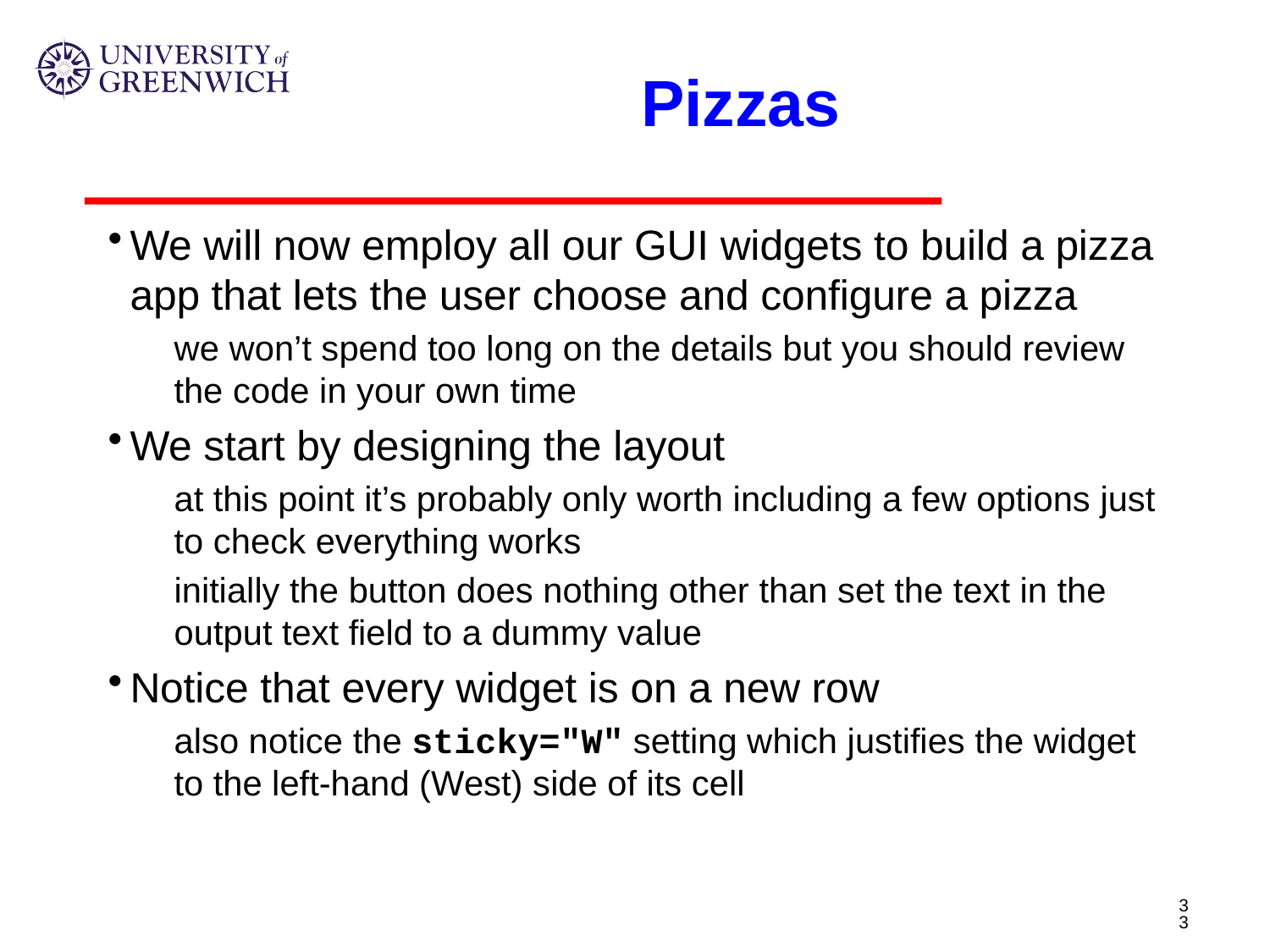

# Pizzas
We will now employ all our GUI widgets to build a pizza app that lets the user choose and configure a pizza
we won’t spend too long on the details but you should review the code in your own time
We start by designing the layout
at this point it’s probably only worth including a few options just to check everything works
initially the button does nothing other than set the text in the output text field to a dummy value
Notice that every widget is on a new row
also notice the sticky="W" setting which justifies the widget to the left-hand (West) side of its cell
33